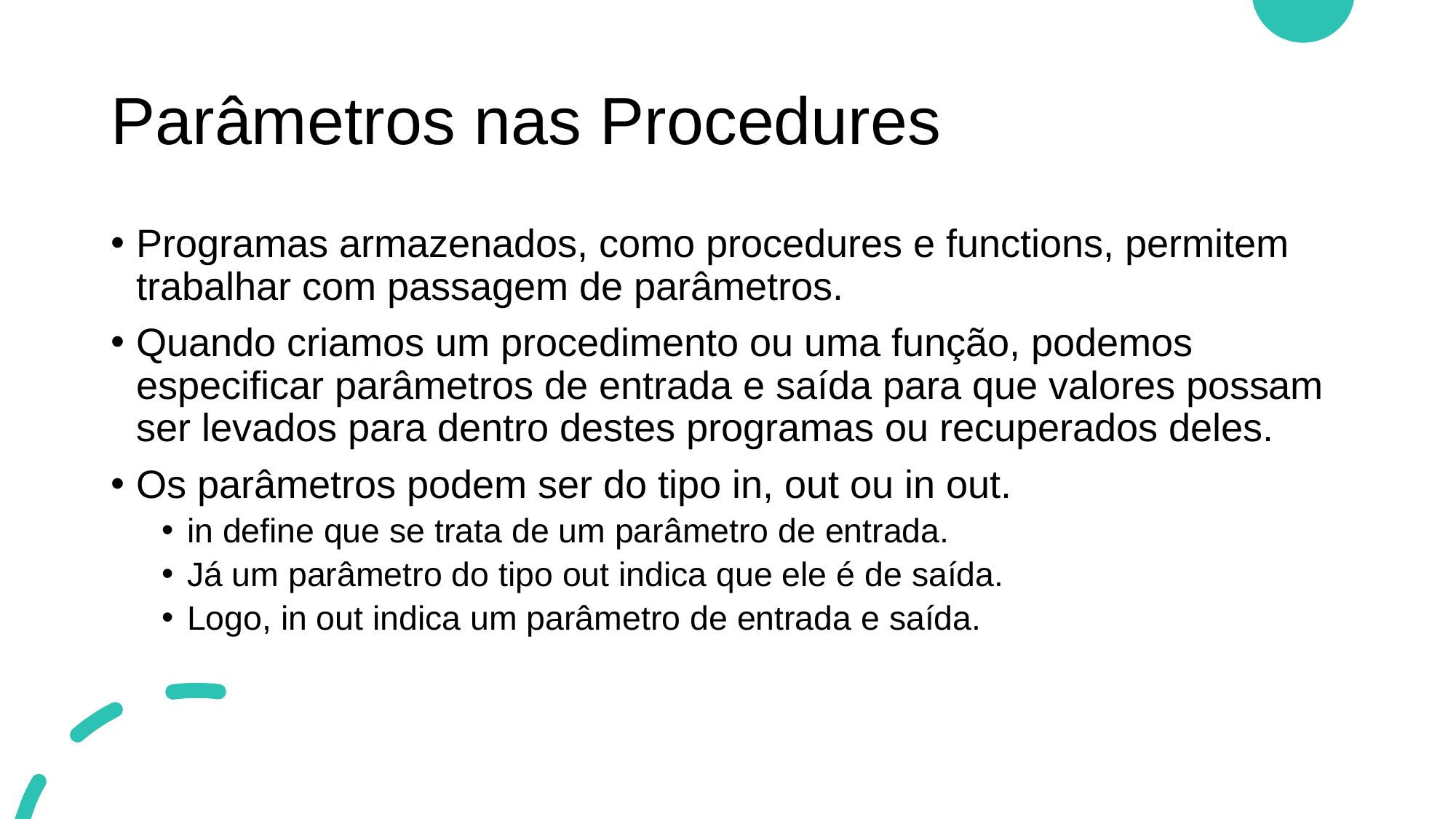

# Parâmetros nas Procedures
Programas armazenados, como procedures e functions, permitem trabalhar com passagem de parâmetros.
Quando criamos um procedimento ou uma função, podemos especificar parâmetros de entrada e saída para que valores possam ser levados para dentro destes programas ou recuperados deles.
Os parâmetros podem ser do tipo in, out ou in out.
in define que se trata de um parâmetro de entrada.
Já um parâmetro do tipo out indica que ele é de saída.
Logo, in out indica um parâmetro de entrada e saída.